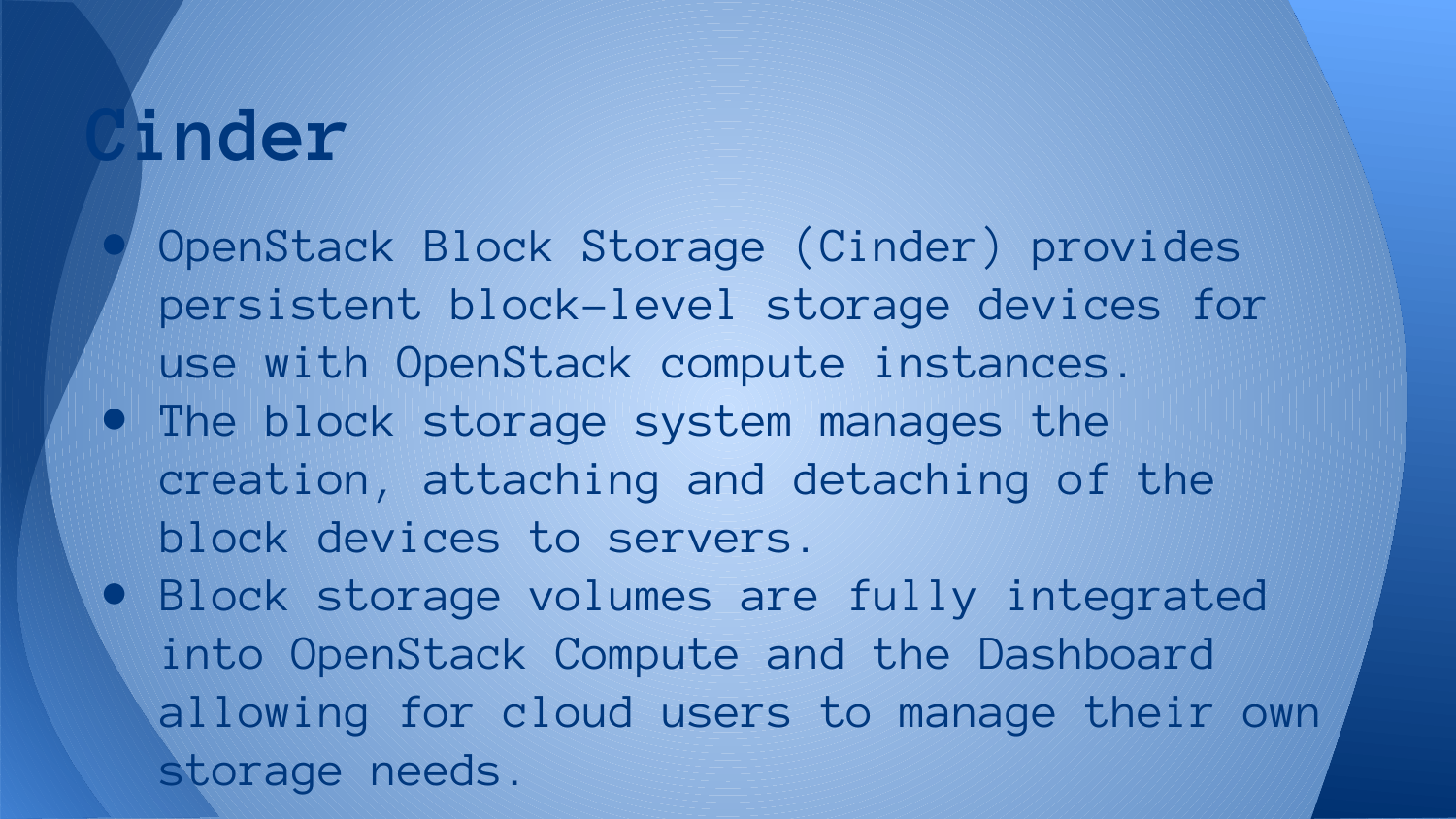

# Cinder
OpenStack Block Storage (Cinder) provides persistent block-level storage devices for use with OpenStack compute instances.
The block storage system manages the creation, attaching and detaching of the block devices to servers.
Block storage volumes are fully integrated into OpenStack Compute and the Dashboard allowing for cloud users to manage their own storage needs.